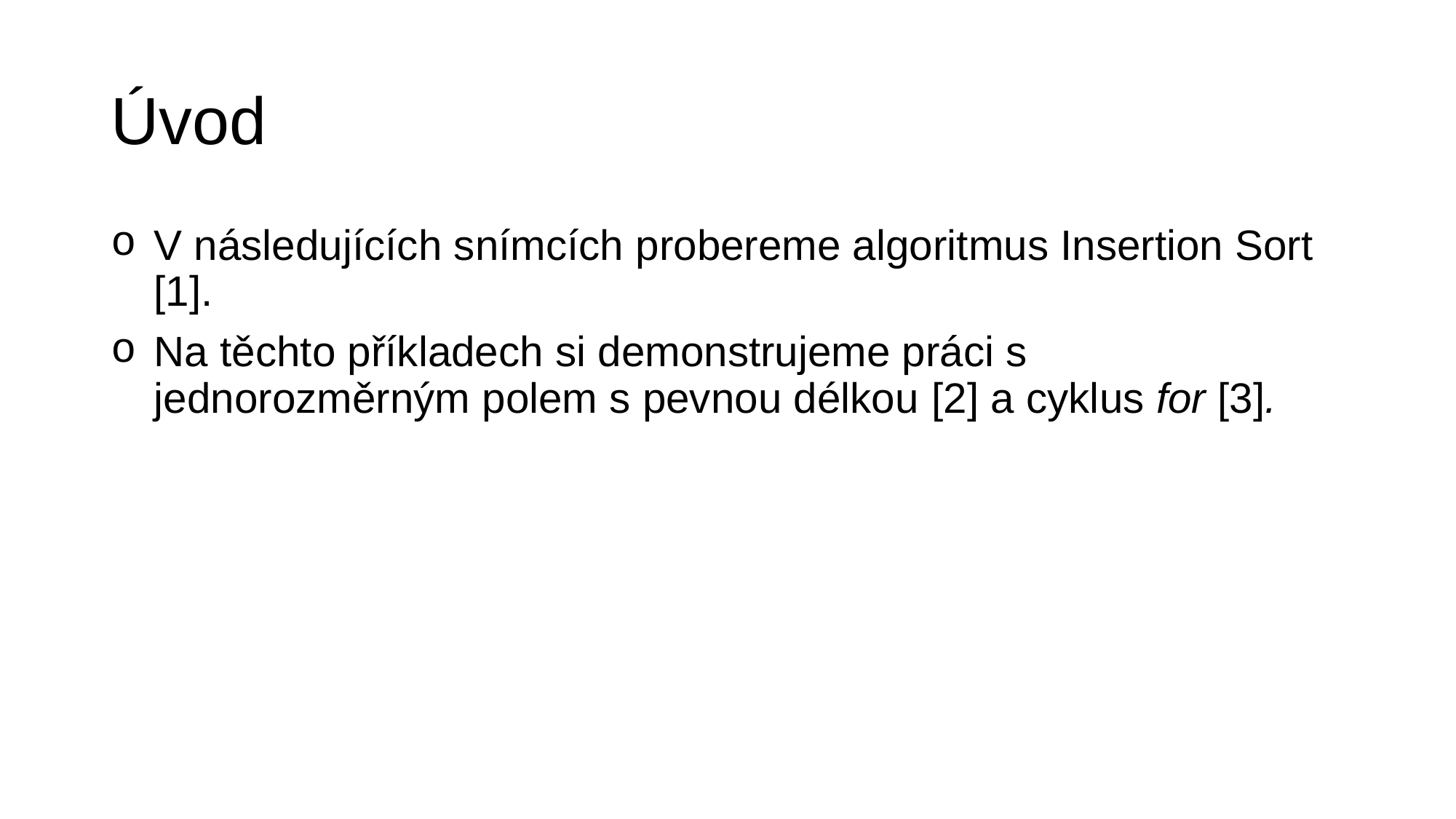

# Úvod
V následujících snímcích probereme algoritmus Insertion Sort [1].
Na těchto příkladech si demonstrujeme práci s jednorozměrným polem s pevnou délkou [2] a cyklus for [3].